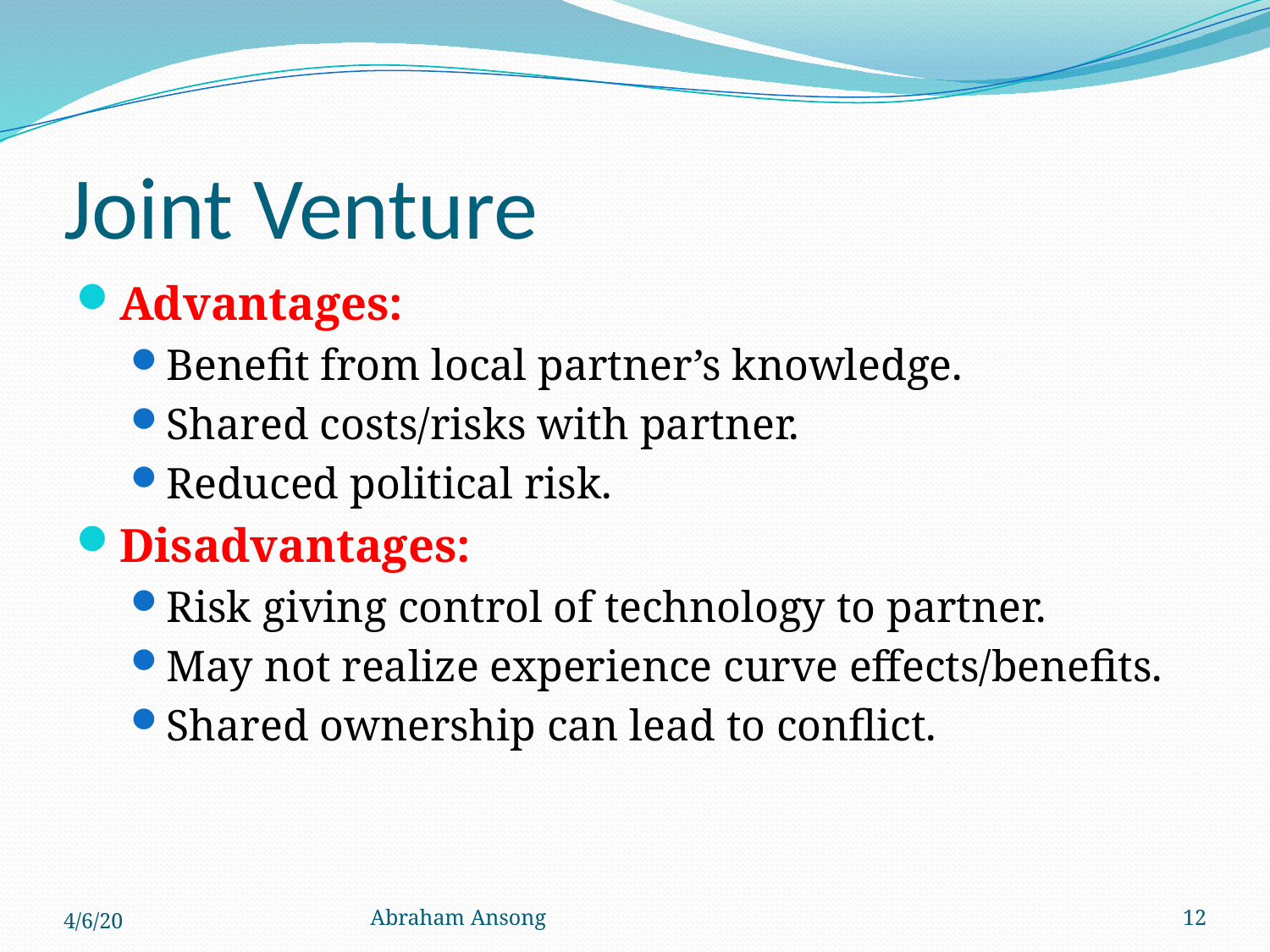

# Joint Venture
Advantages:
Benefit from local partner’s knowledge.
Shared costs/risks with partner.
Reduced political risk.
Disadvantages:
Risk giving control of technology to partner.
May not realize experience curve effects/benefits.
Shared ownership can lead to conflict.

4/6/20
Abraham Ansong
12